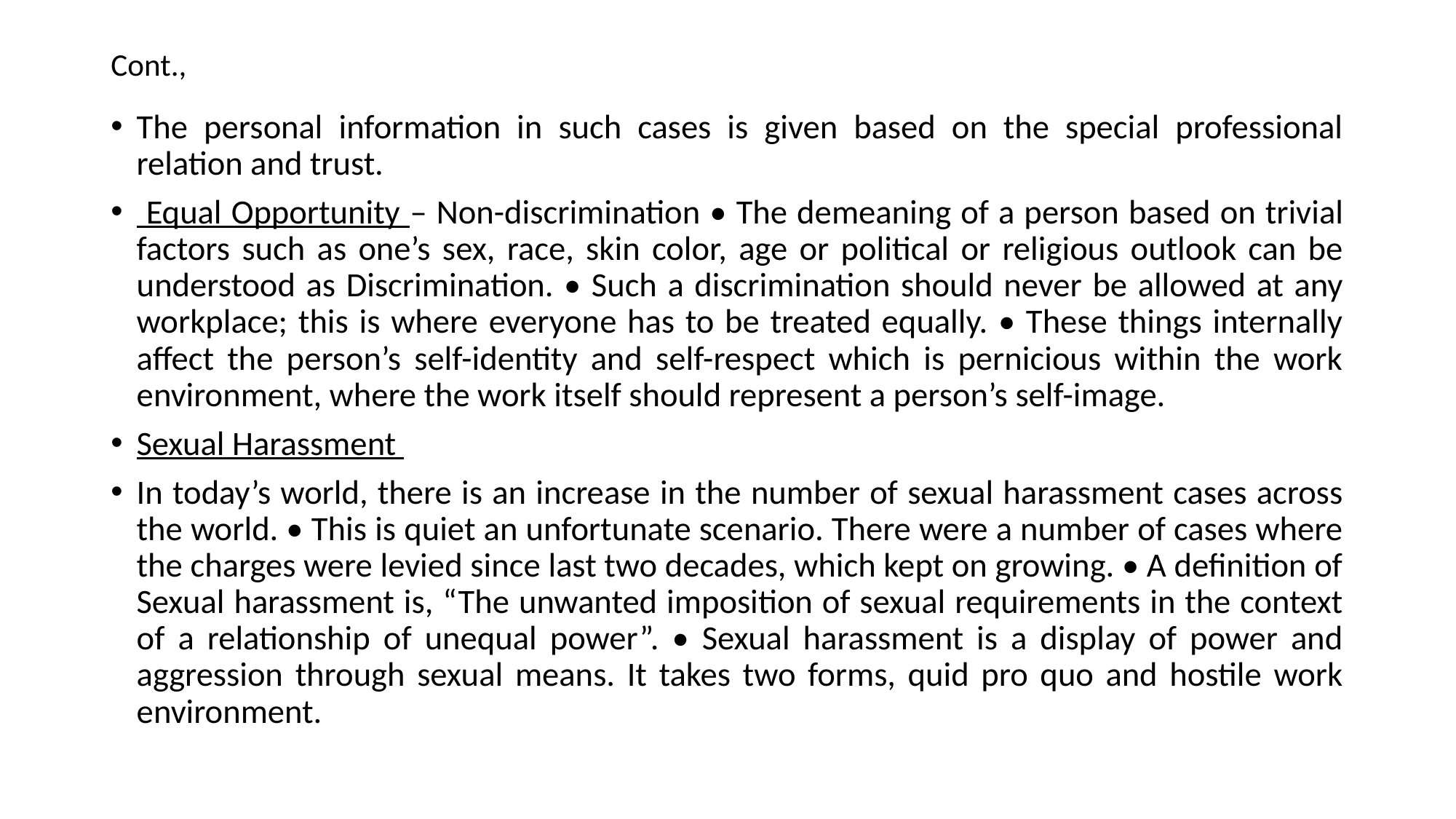

# Cont.,
The personal information in such cases is given based on the special professional relation and trust.
 Equal Opportunity – Non-discrimination • The demeaning of a person based on trivial factors such as one’s sex, race, skin color, age or political or religious outlook can be understood as Discrimination. • Such a discrimination should never be allowed at any workplace; this is where everyone has to be treated equally. • These things internally affect the person’s self-identity and self-respect which is pernicious within the work environment, where the work itself should represent a person’s self-image.
Sexual Harassment
In today’s world, there is an increase in the number of sexual harassment cases across the world. • This is quiet an unfortunate scenario. There were a number of cases where the charges were levied since last two decades, which kept on growing. • A definition of Sexual harassment is, “The unwanted imposition of sexual requirements in the context of a relationship of unequal power”. • Sexual harassment is a display of power and aggression through sexual means. It takes two forms, quid pro quo and hostile work environment.